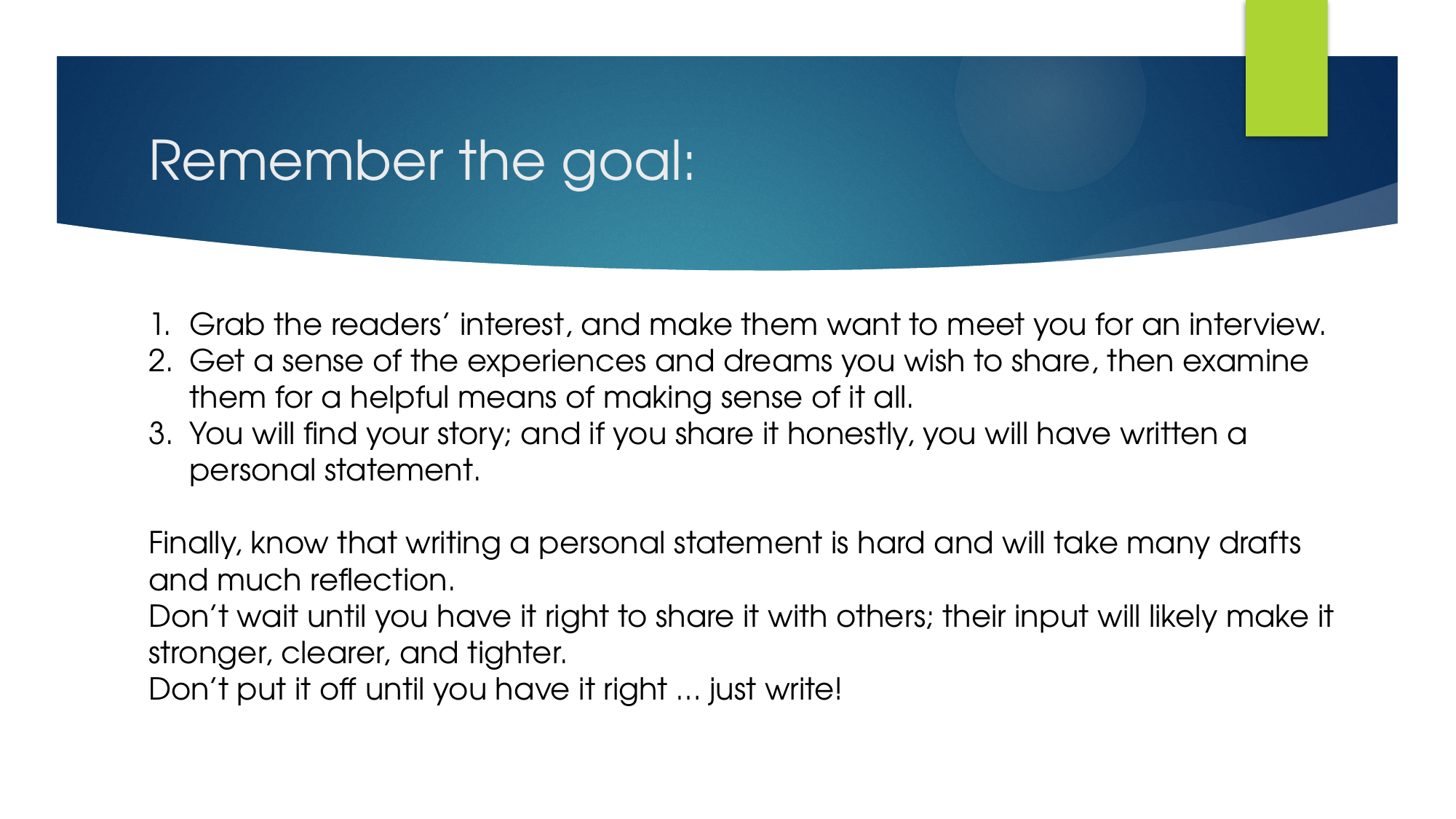

# Remember the goal:
Grab the readers’ interest, and make them want to meet you for an interview.
Get a sense of the experiences and dreams you wish to share, then examine them for a helpful means of making sense of it all.
You will find your story; and if you share it honestly, you will have written a personal statement.

Finally, know that writing a personal statement is hard and will take many drafts and much reflection.
Don’t wait until you have it right to share it with others; their input will likely make it stronger, clearer, and tighter.
Don’t put it off until you have it right … just write!